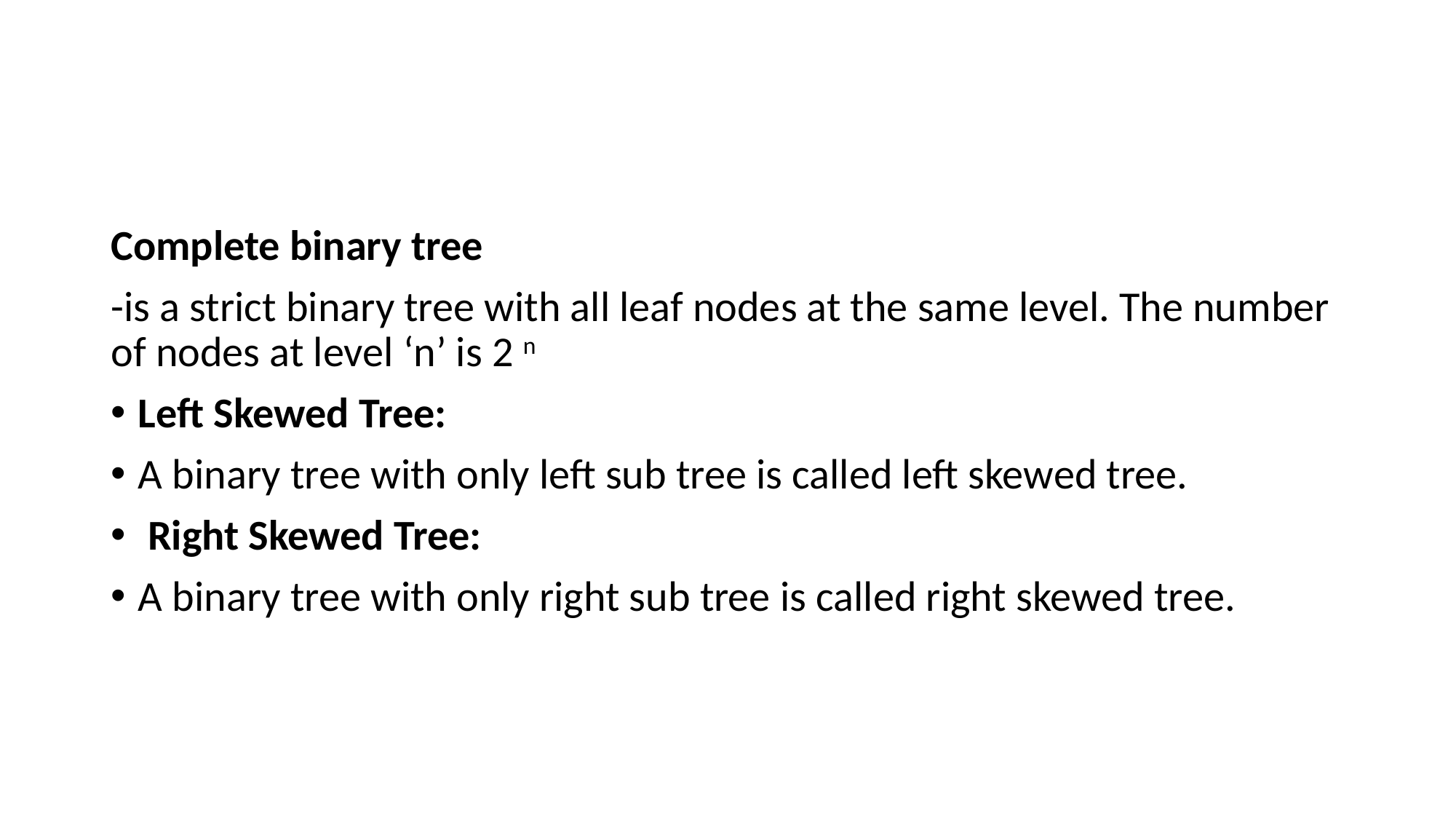

#
Complete binary tree
-is a strict binary tree with all leaf nodes at the same level. The number of nodes at level ‘n’ is 2 n
Left Skewed Tree:
A binary tree with only left sub tree is called left skewed tree.
 Right Skewed Tree:
A binary tree with only right sub tree is called right skewed tree.